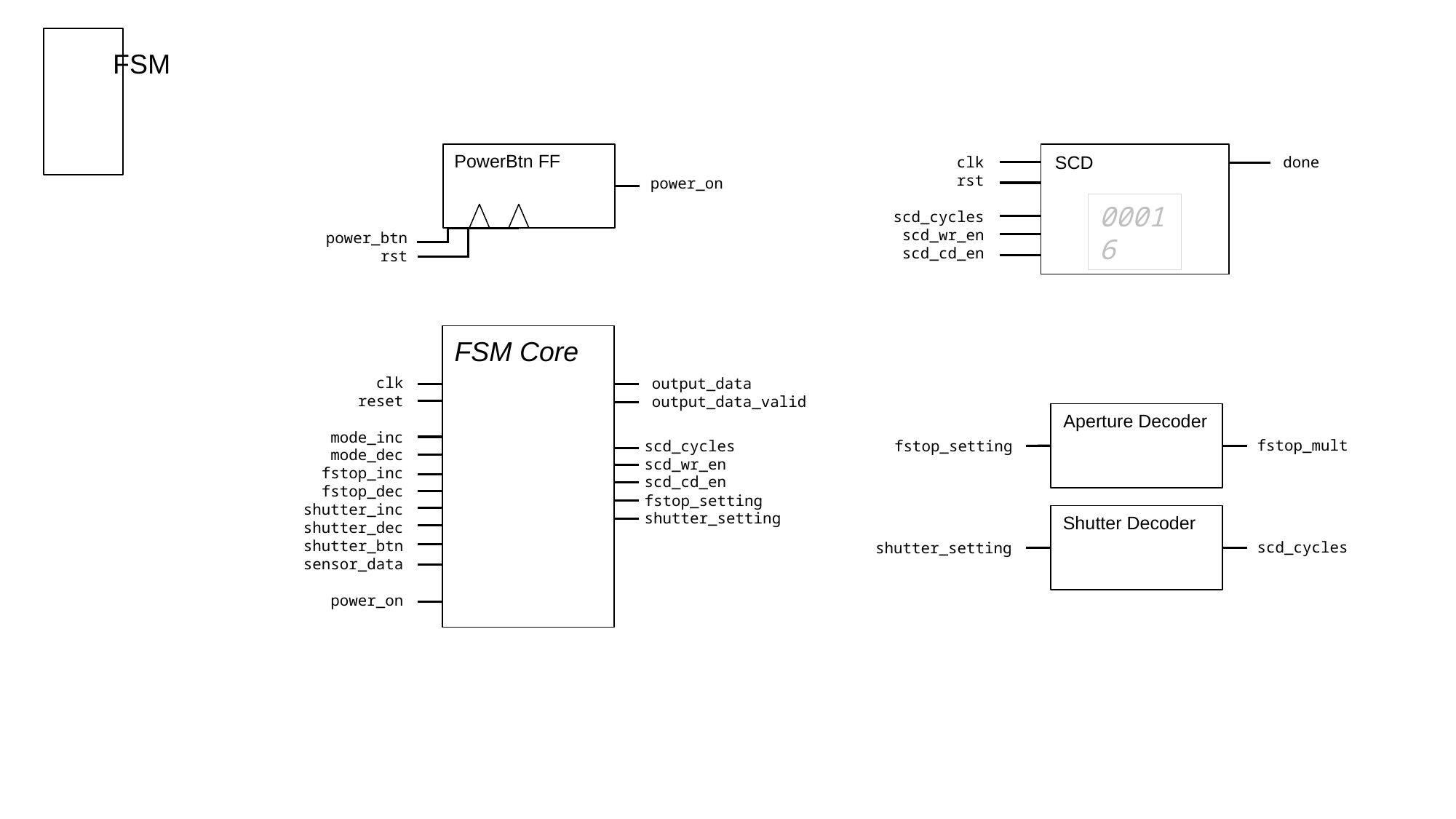

FSM

PowerBtn FF

power_btn
rst
power_on

SCD
clk
rst

scd_cycles
scd_wr_en
scd_cd_en
done
00016

FSM Core
clk
reset

mode_inc
mode_dec
fstop_inc
fstop_dec
shutter_inc
shutter_dec
shutter_btn
sensor_data

power_on
output_data
output_data_valid
scd_cycles
scd_wr_en
scd_cd_en
fstop_setting
shutter_setting
Aperture Decoder

fstop_mult
fstop_setting
Shutter Decoder

scd_cycles
shutter_setting